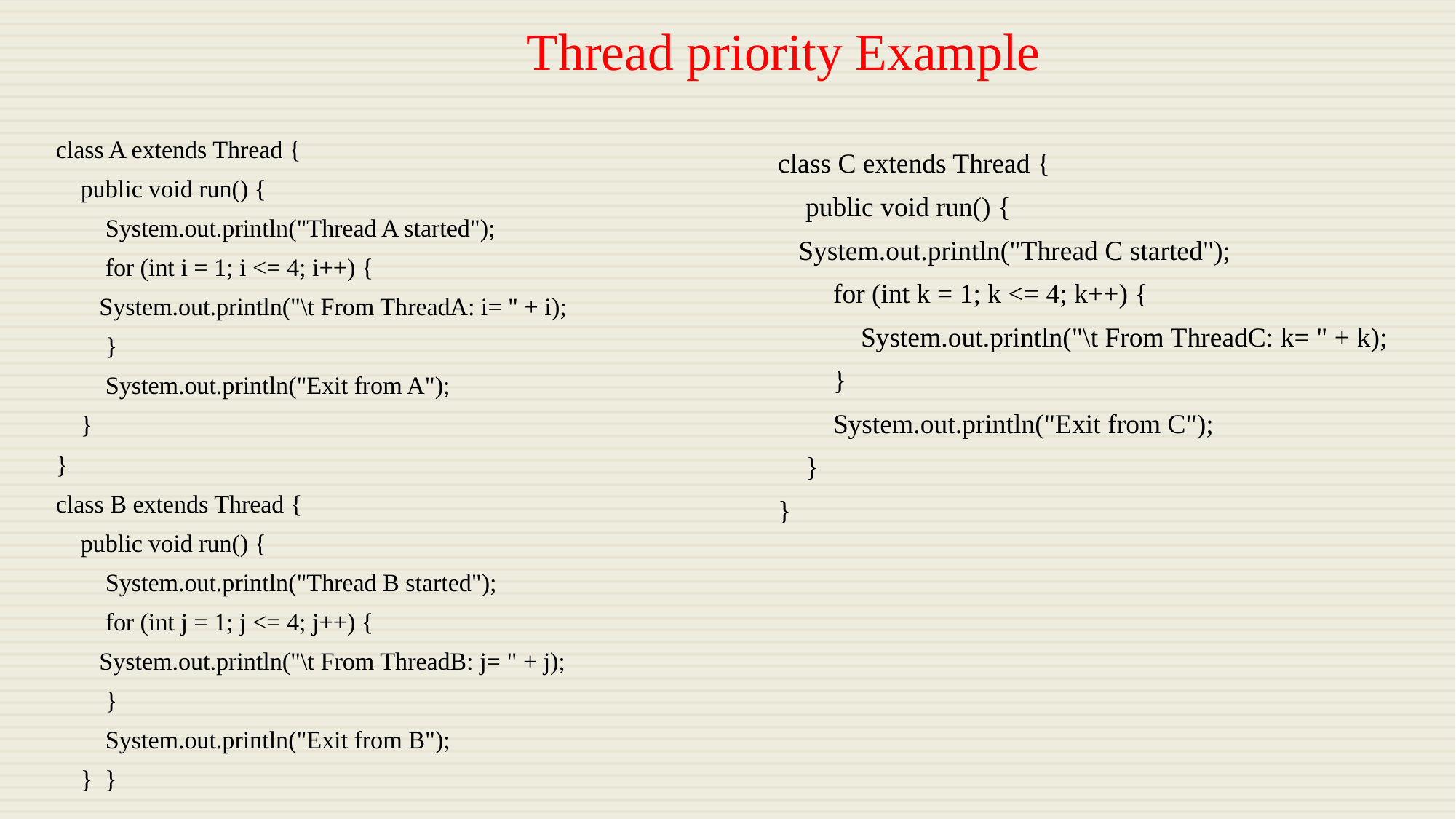

Thread priority Example
class A extends Thread {
    public void run() {
        System.out.println("Thread A started");
        for (int i = 1; i <= 4; i++) {
       System.out.println("\t From ThreadA: i= " + i);
        }
        System.out.println("Exit from A");
    }
}
class B extends Thread {
    public void run() {
        System.out.println("Thread B started");
        for (int j = 1; j <= 4; j++) {
       System.out.println("\t From ThreadB: j= " + j);
        }
        System.out.println("Exit from B");
    }  }

class C extends Thread {
    public void run() {
   System.out.println("Thread C started");
        for (int k = 1; k <= 4; k++) {
            System.out.println("\t From ThreadC: k= " + k);
        }
        System.out.println("Exit from C");
    }
}